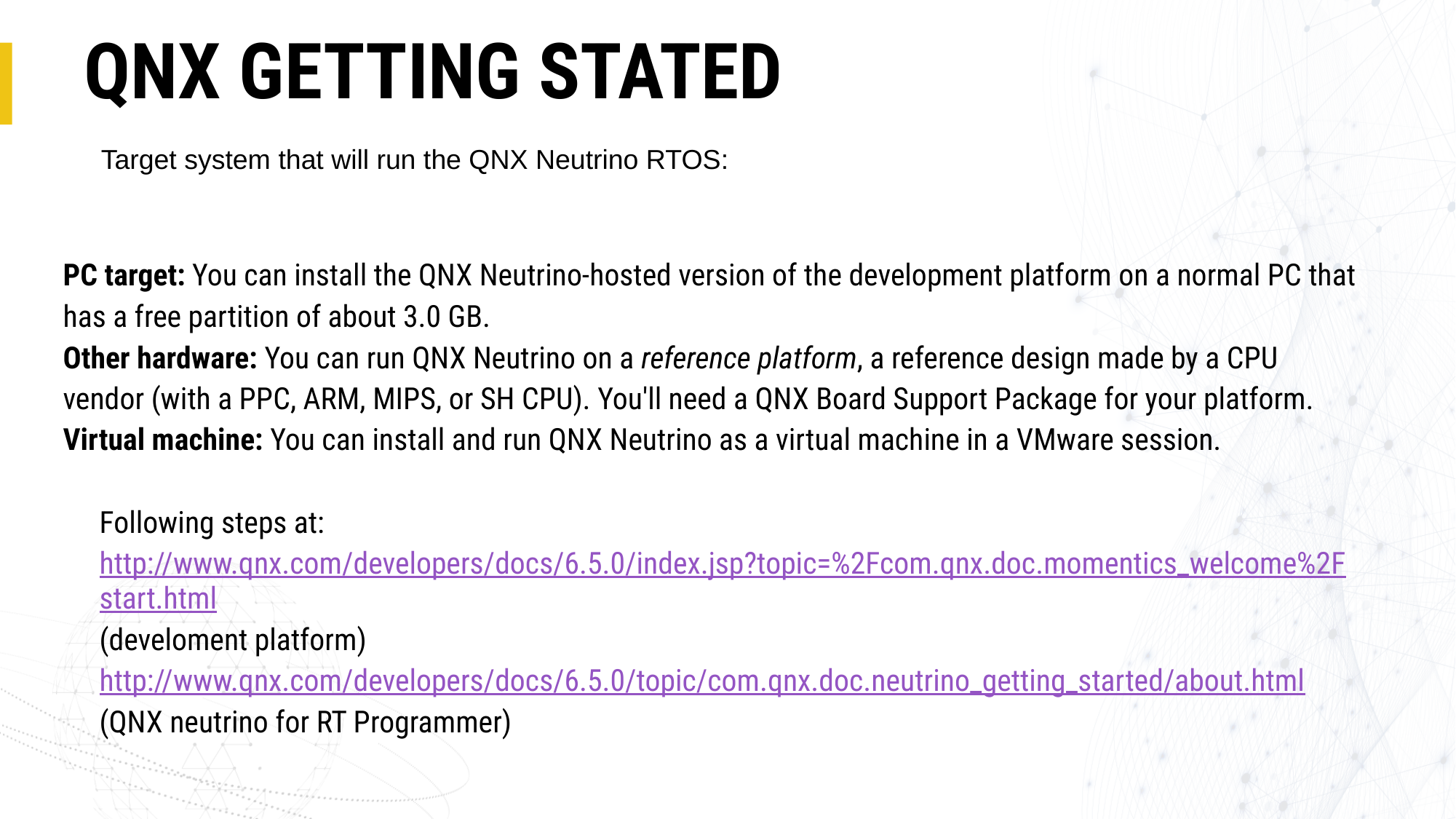

# QNX GETTING STATED
Target system that will run the QNX Neutrino RTOS:
PC target: You can install the QNX Neutrino-hosted version of the development platform on a normal PC that has a free partition of about 3.0 GB.
Other hardware: You can run QNX Neutrino on a reference platform, a reference design made by a CPU vendor (with a PPC, ARM, MIPS, or SH CPU). You'll need a QNX Board Support Package for your platform. Virtual machine: You can install and run QNX Neutrino as a virtual machine in a VMware session.

Following steps at:
http://www.qnx.com/developers/docs/6.5.0/index.jsp?topic=%2Fcom.qnx.doc.momentics_welcome%2Fstart.html
(develoment platform)
http://www.qnx.com/developers/docs/6.5.0/topic/com.qnx.doc.neutrino_getting_started/about.html
(QNX neutrino for RT Programmer)